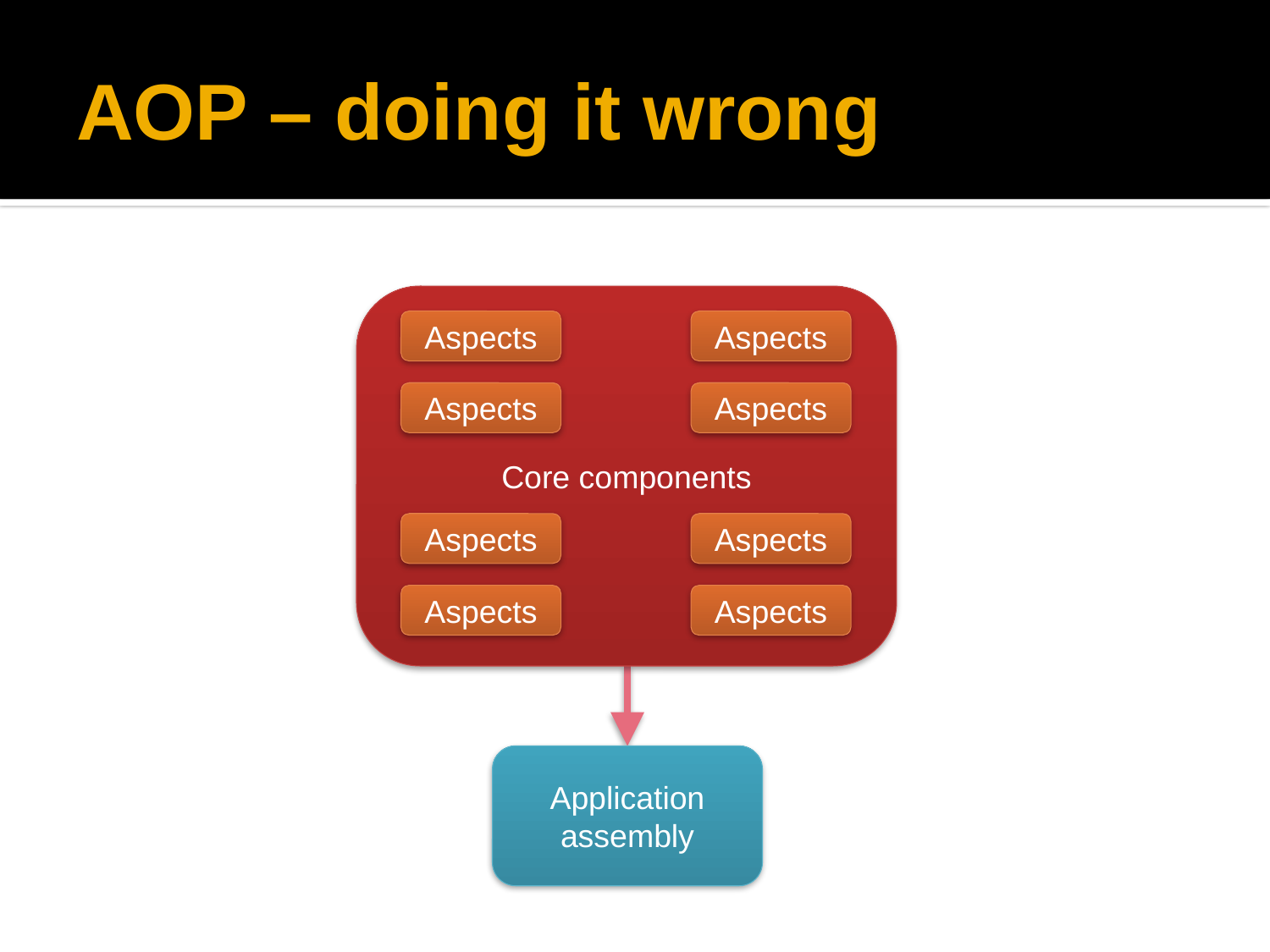

# AOP – doing it wrong
Core components
Aspects
Aspects
Aspects
Aspects
Aspects
Aspects
Aspects
Aspects
Application assembly